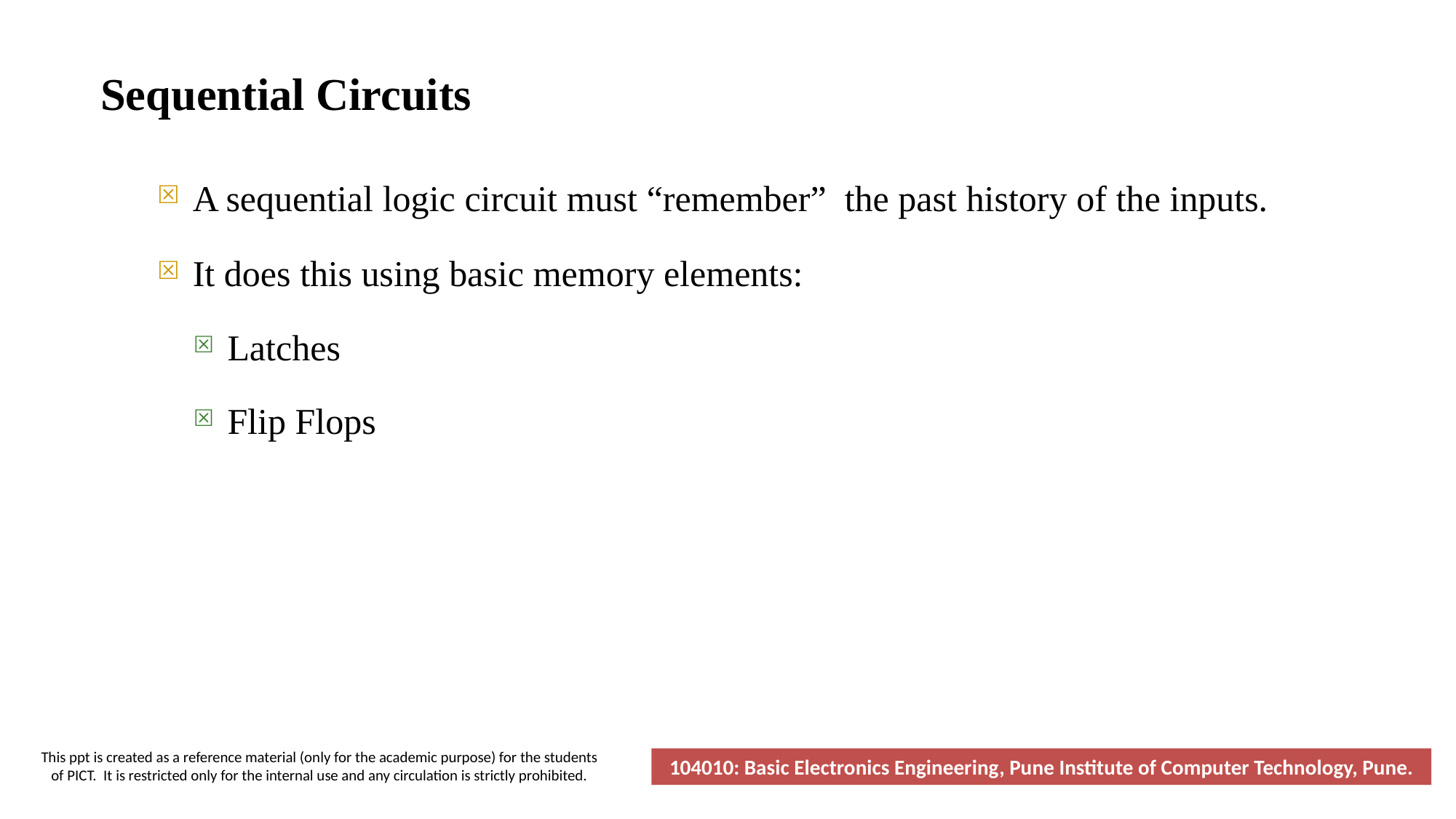

# Sequential Circuits
A sequential logic circuit must “remember”  the past history of the inputs.
It does this using basic memory elements:
Latches
Flip Flops